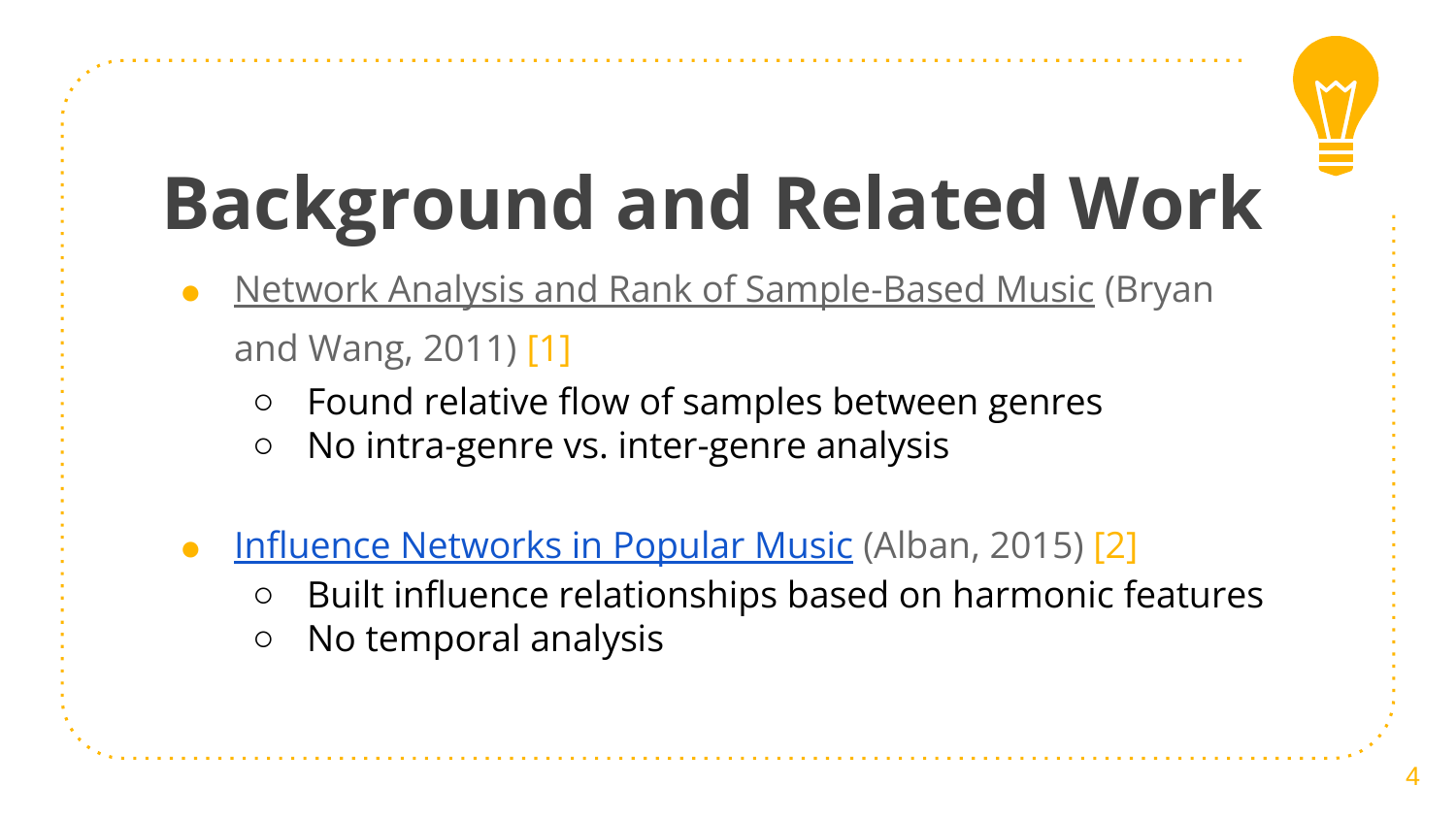

# Background and Related Work
Network Analysis and Rank of Sample-Based Music (Bryan
and Wang, 2011) [1]
Found relative flow of samples between genres
No intra-genre vs. inter-genre analysis

Influence Networks in Popular Music (Alban, 2015) [2]
Built influence relationships based on harmonic features
No temporal analysis

4